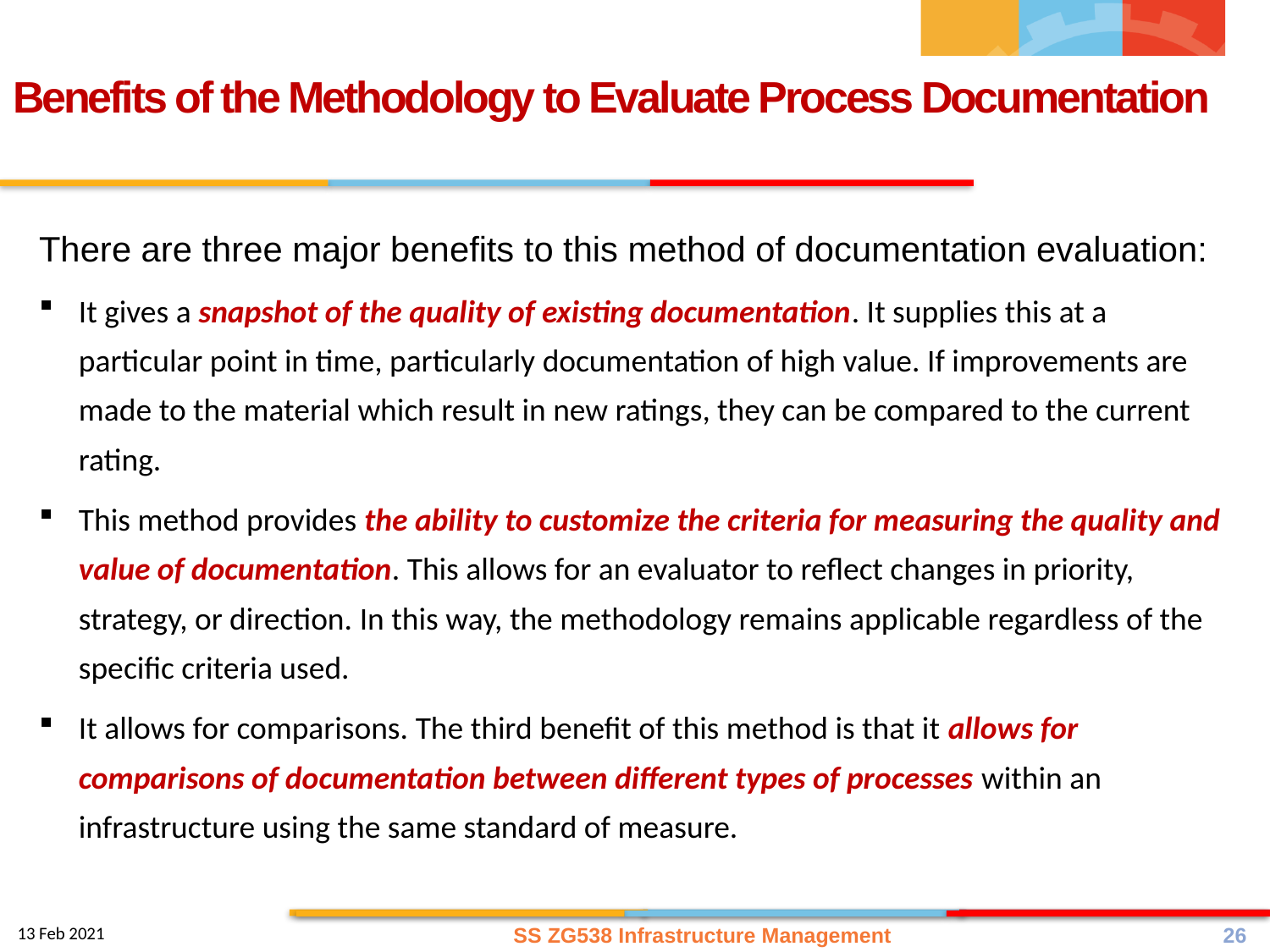

Benefits of the Methodology to Evaluate Process Documentation

There are three major benefits to this method of documentation evaluation:
It gives a snapshot of the quality of existing documentation. It supplies this at a particular point in time, particularly documentation of high value. If improvements are made to the material which result in new ratings, they can be compared to the current rating.
This method provides the ability to customize the criteria for measuring the quality and value of documentation. This allows for an evaluator to reflect changes in priority, strategy, or direction. In this way, the methodology remains applicable regardless of the specific criteria used.
It allows for comparisons. The third benefit of this method is that it allows for comparisons of documentation between different types of processes within an infrastructure using the same standard of measure.
SS ZG538 Infrastructure Management
26